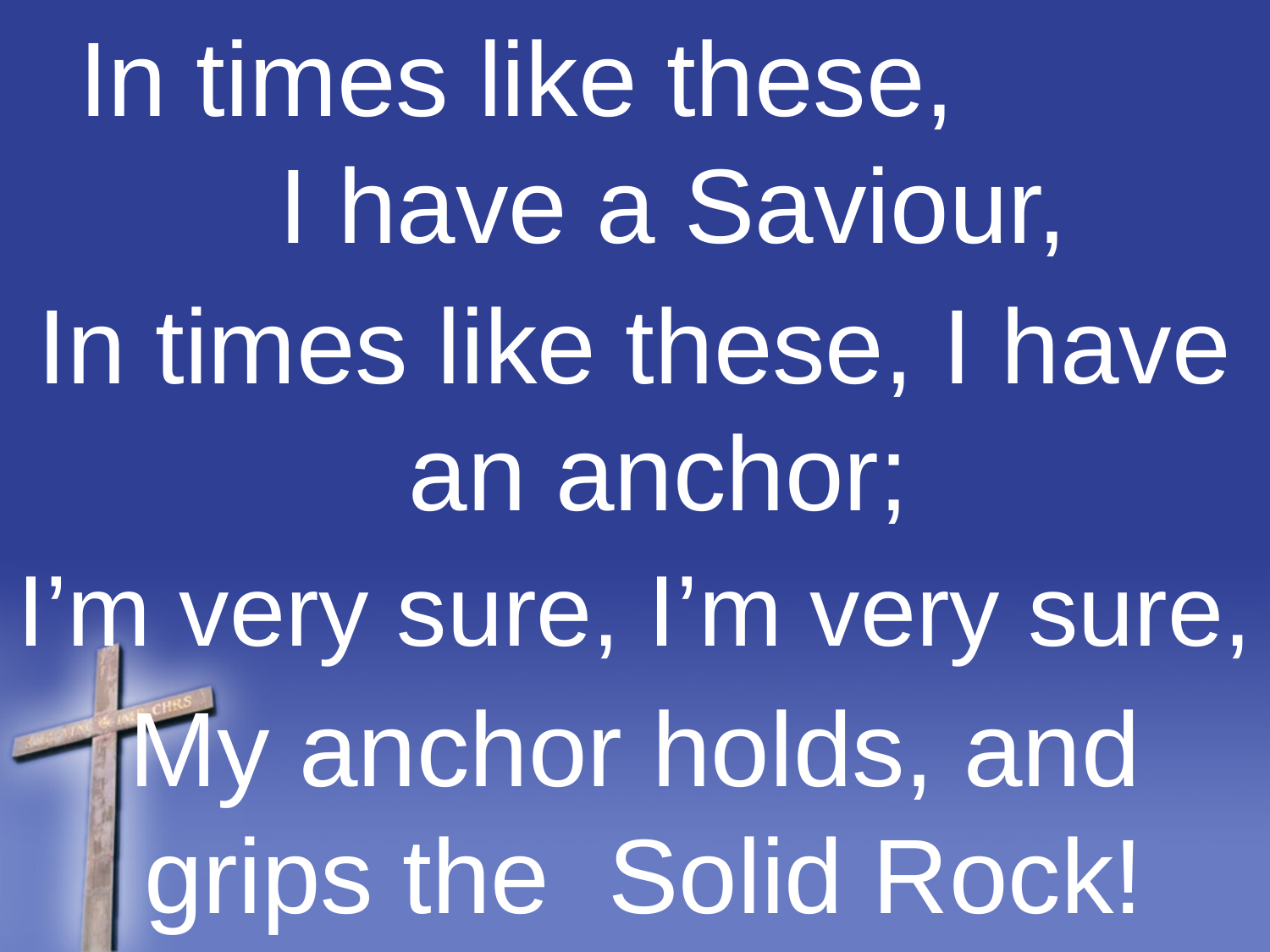

In times like these,            I have a Saviour,
In times like these, I have an anchor;
I’m very sure, I’m very sure,
My anchor holds, and grips the  Solid Rock!